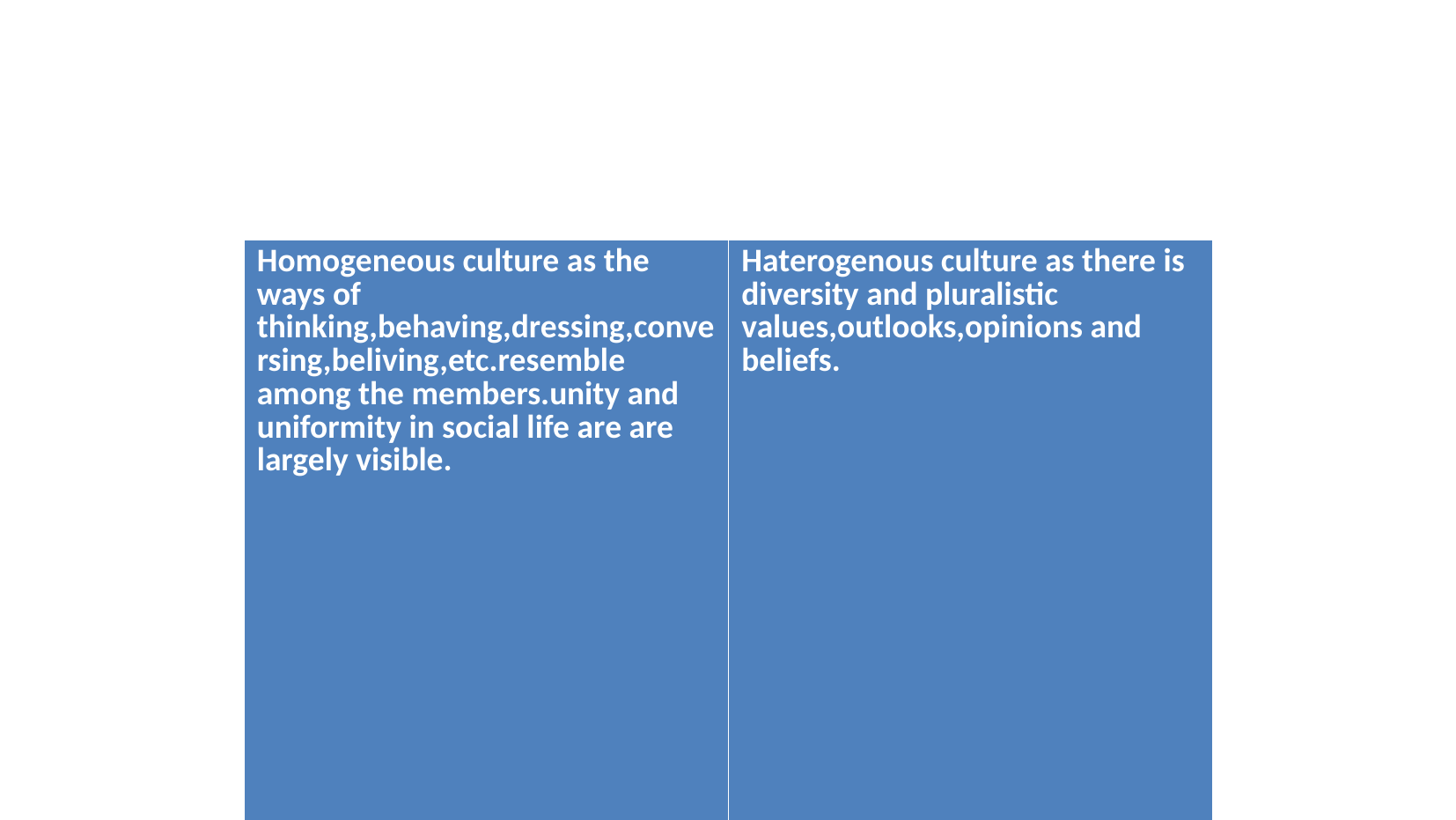

| Homogeneous culture as the ways of thinking,behaving,dressing,conversing,beliving,etc.resemble among the members.unity and uniformity in social life are are largely visible. | Haterogenous culture as there is diversity and pluralistic values,outlooks,opinions and beliefs. |
| --- | --- |
| Informal control | Formal control |
| Fundamentalist or conservative approach | Progressive approach |
#